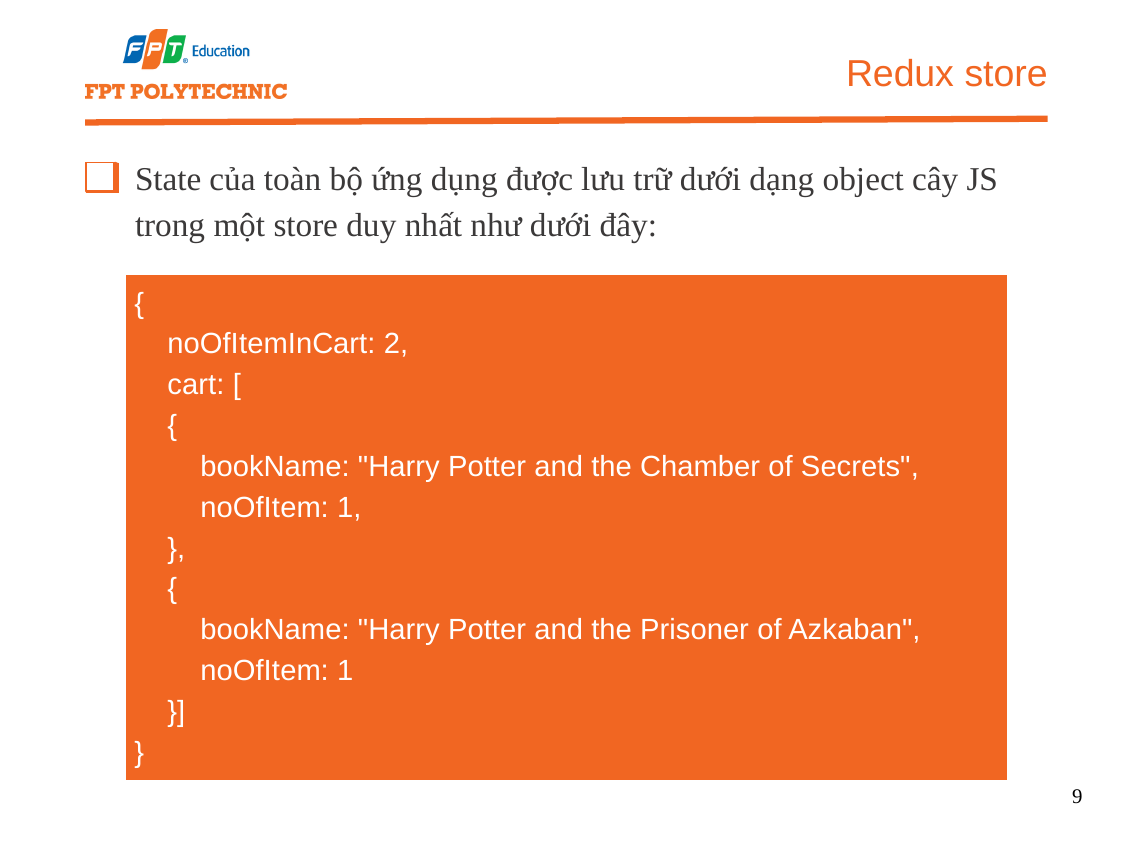

Redux store

State của toàn bộ ứng dụng được lưu trữ dưới dạng object cây JS trong một store duy nhất như dưới đây:

{
    noOfItemInCart: 2,
    cart: [
    {
        bookName: "Harry Potter and the Chamber of Secrets",
        noOfItem: 1,
    },
    {
        bookName: "Harry Potter and the Prisoner of Azkaban",
        noOfItem: 1
    }]
}
9